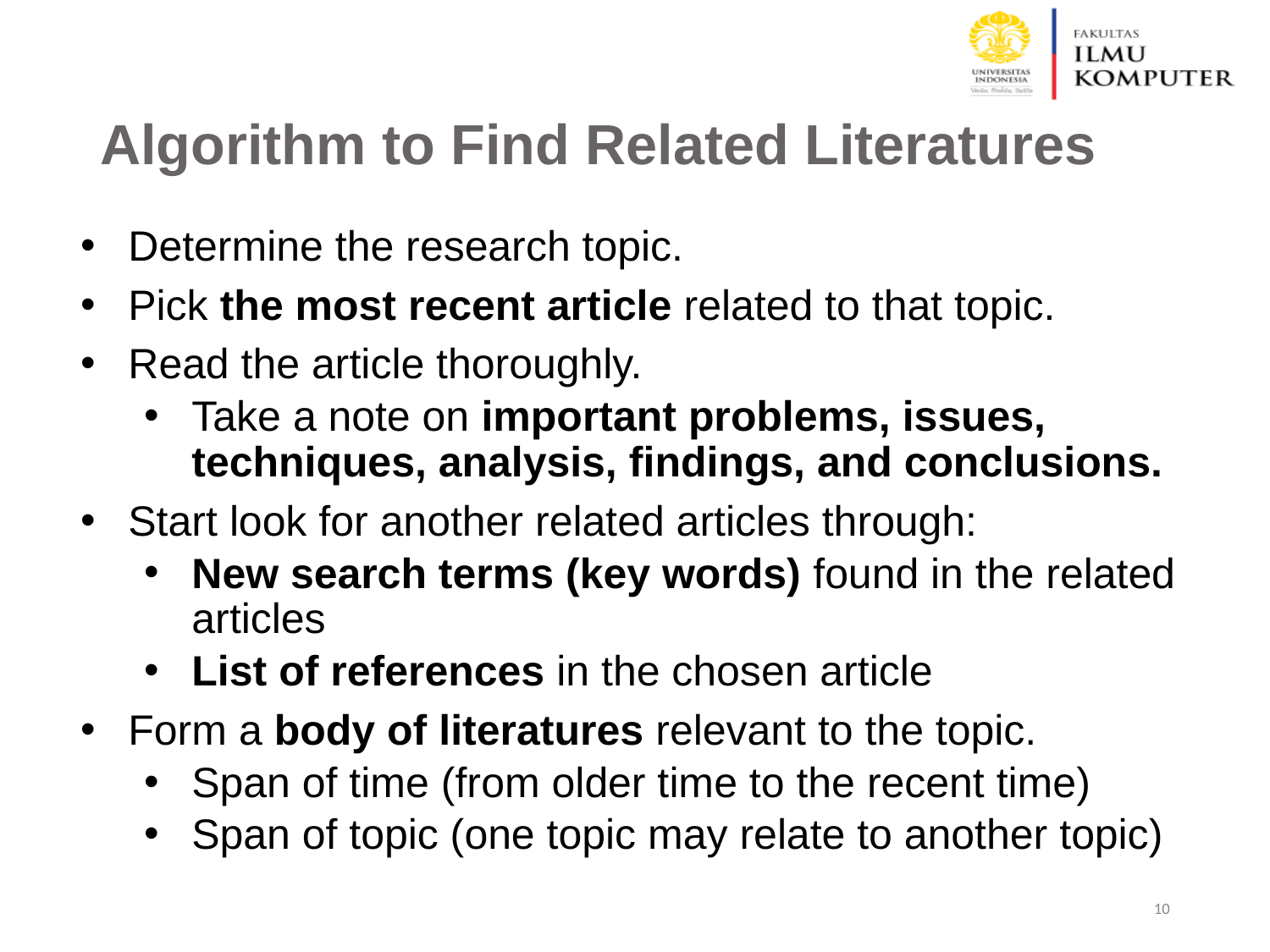

# Algorithm to Find Related Literatures
Determine the research topic.
Pick the most recent article related to that topic.
Read the article thoroughly.
Take a note on important problems, issues, techniques, analysis, findings, and conclusions.
Start look for another related articles through:
New search terms (key words) found in the related articles
List of references in the chosen article
Form a body of literatures relevant to the topic.
Span of time (from older time to the recent time)
Span of topic (one topic may relate to another topic)
10